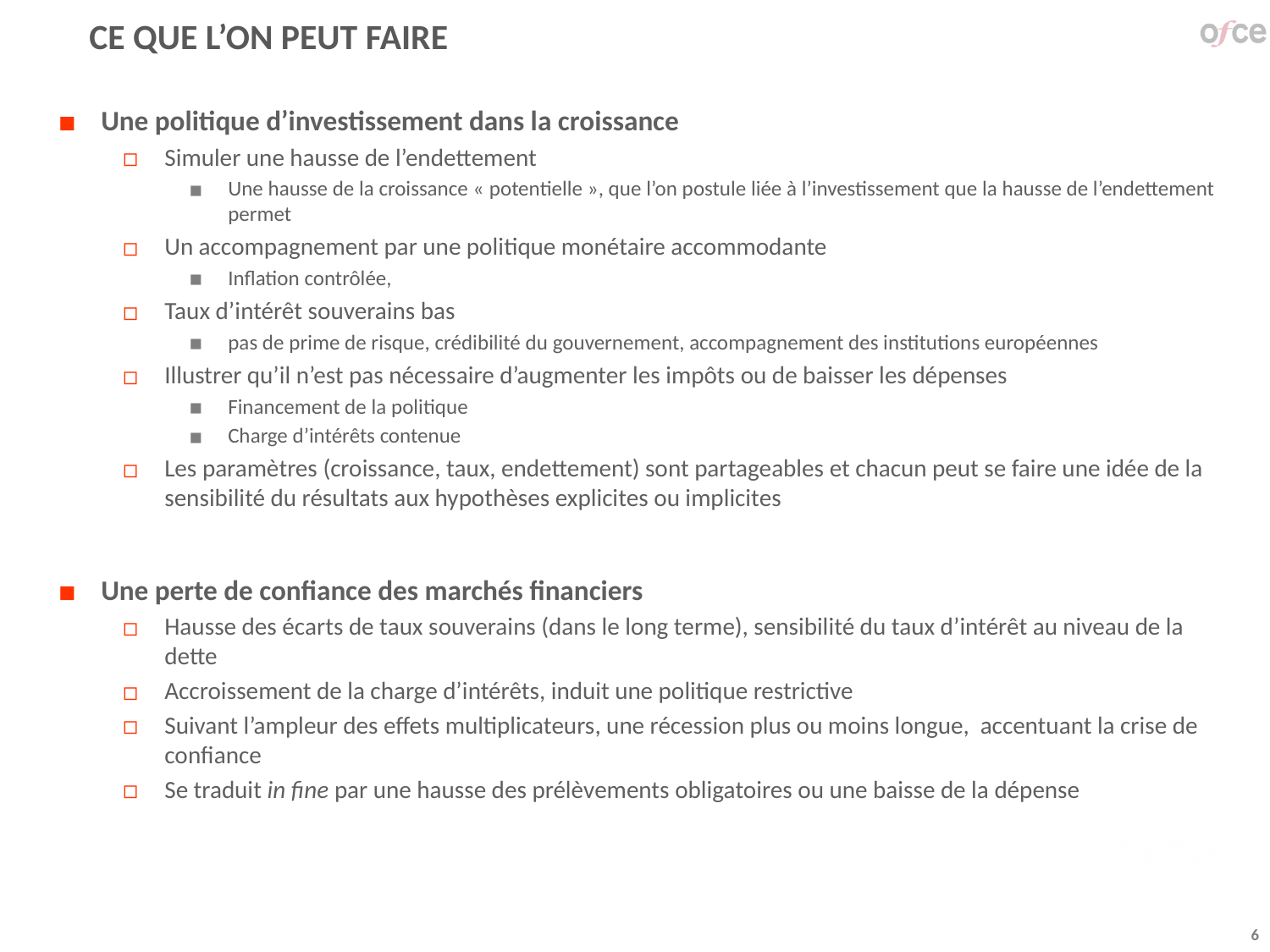

# Ce que l’on peut faire
Une politique d’investissement dans la croissance
Simuler une hausse de l’endettement
Une hausse de la croissance « potentielle », que l’on postule liée à l’investissement que la hausse de l’endettement permet
Un accompagnement par une politique monétaire accommodante
Inflation contrôlée,
Taux d’intérêt souverains bas
pas de prime de risque, crédibilité du gouvernement, accompagnement des institutions européennes
Illustrer qu’il n’est pas nécessaire d’augmenter les impôts ou de baisser les dépenses
Financement de la politique
Charge d’intérêts contenue
Les paramètres (croissance, taux, endettement) sont partageables et chacun peut se faire une idée de la sensibilité du résultats aux hypothèses explicites ou implicites

Une perte de confiance des marchés financiers
Hausse des écarts de taux souverains (dans le long terme), sensibilité du taux d’intérêt au niveau de la dette
Accroissement de la charge d’intérêts, induit une politique restrictive
Suivant l’ampleur des effets multiplicateurs, une récession plus ou moins longue,  accentuant la crise de confiance
Se traduit in fine par une hausse des prélèvements obligatoires ou une baisse de la dépense